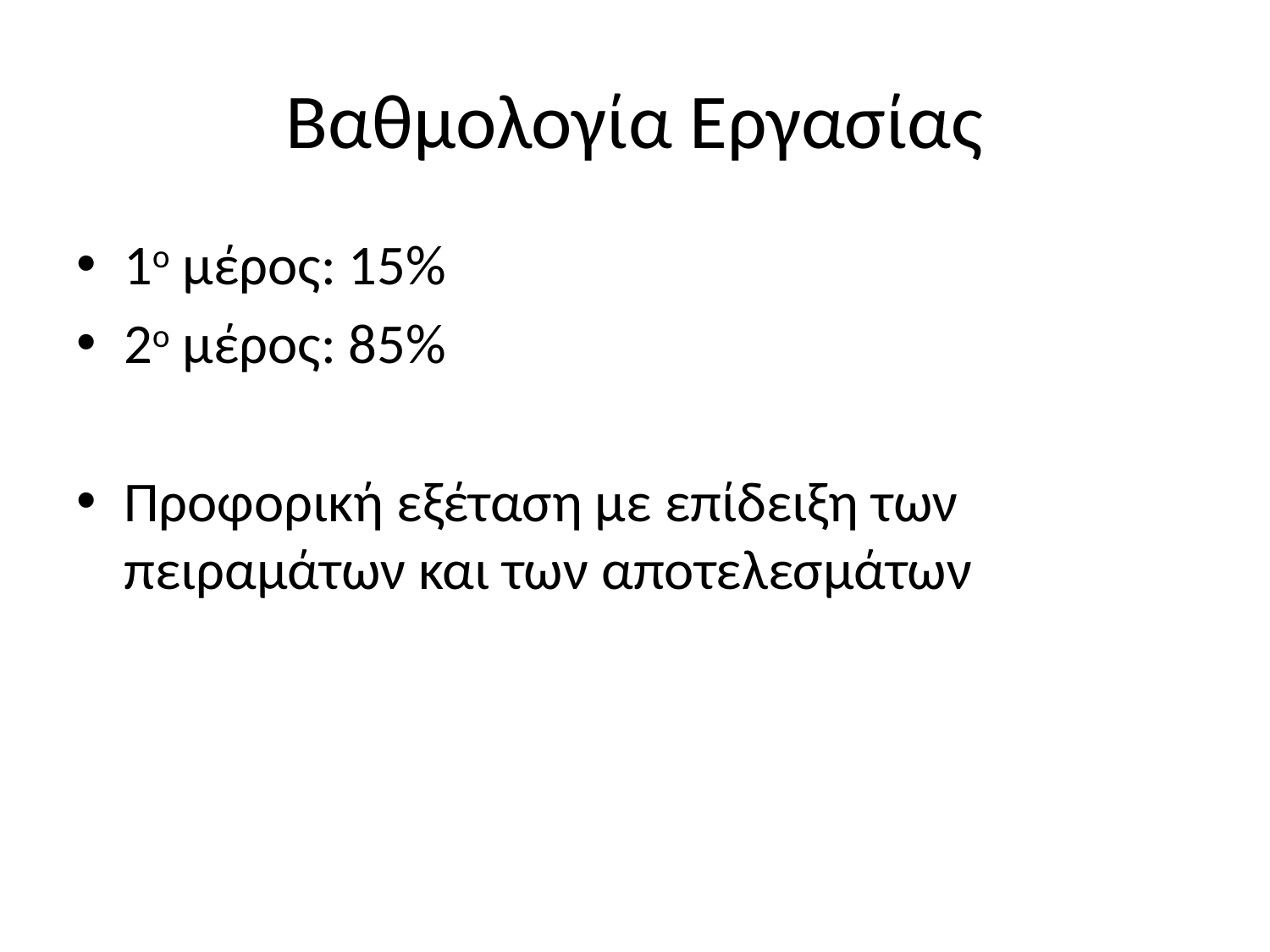

# Βαθμολογία Εργασίας
1ο μέρος: 15%
2ο μέρος: 85%

Προφορική εξέταση με επίδειξη των πειραμάτων και των αποτελεσμάτων